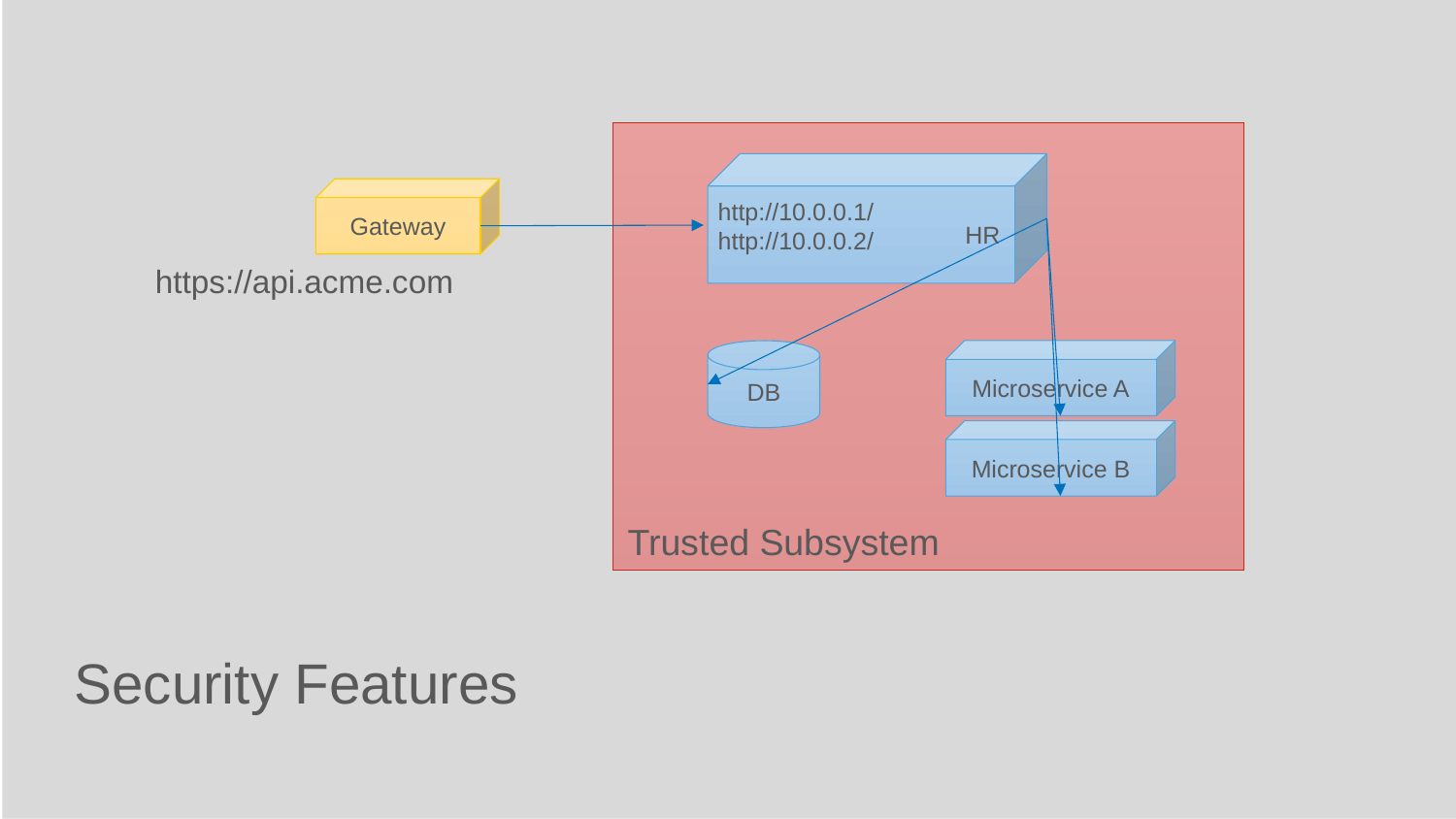

Trusted Subsystem
HR
Gateway
http://10.0.0.1/
http://10.0.0.2/
https://api.acme.com
DB
Microservice A
Microservice B
# Security Features